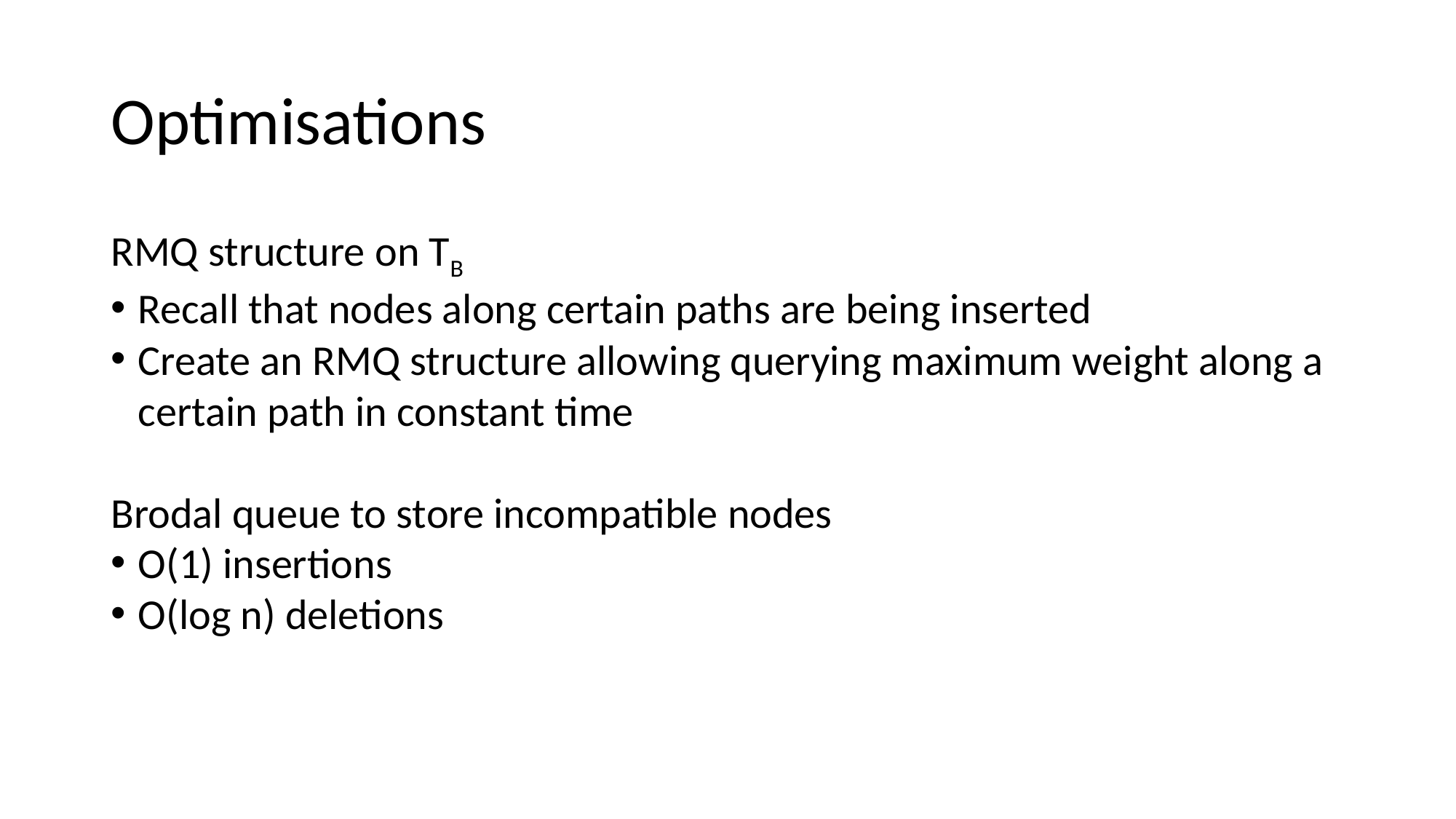

# Optimisations
RMQ structure on TB
Recall that nodes along certain paths are being inserted
Create an RMQ structure allowing querying maximum weight along a certain path in constant time

Brodal queue to store incompatible nodes
O(1) insertions
O(log n) deletions